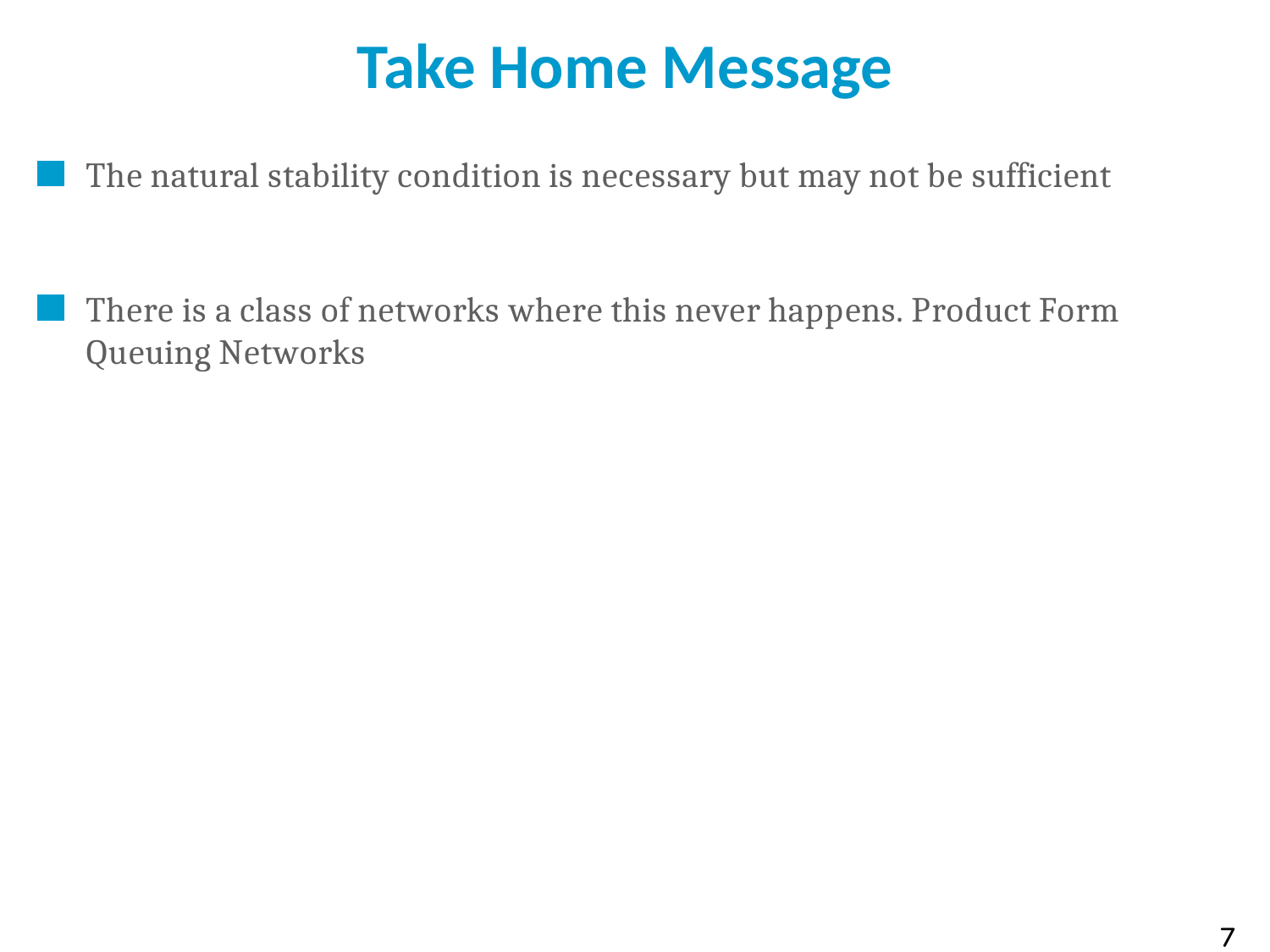

# Take Home Message
The natural stability condition is necessary but may not be sufficient
There is a class of networks where this never happens. Product Form Queuing Networks
7